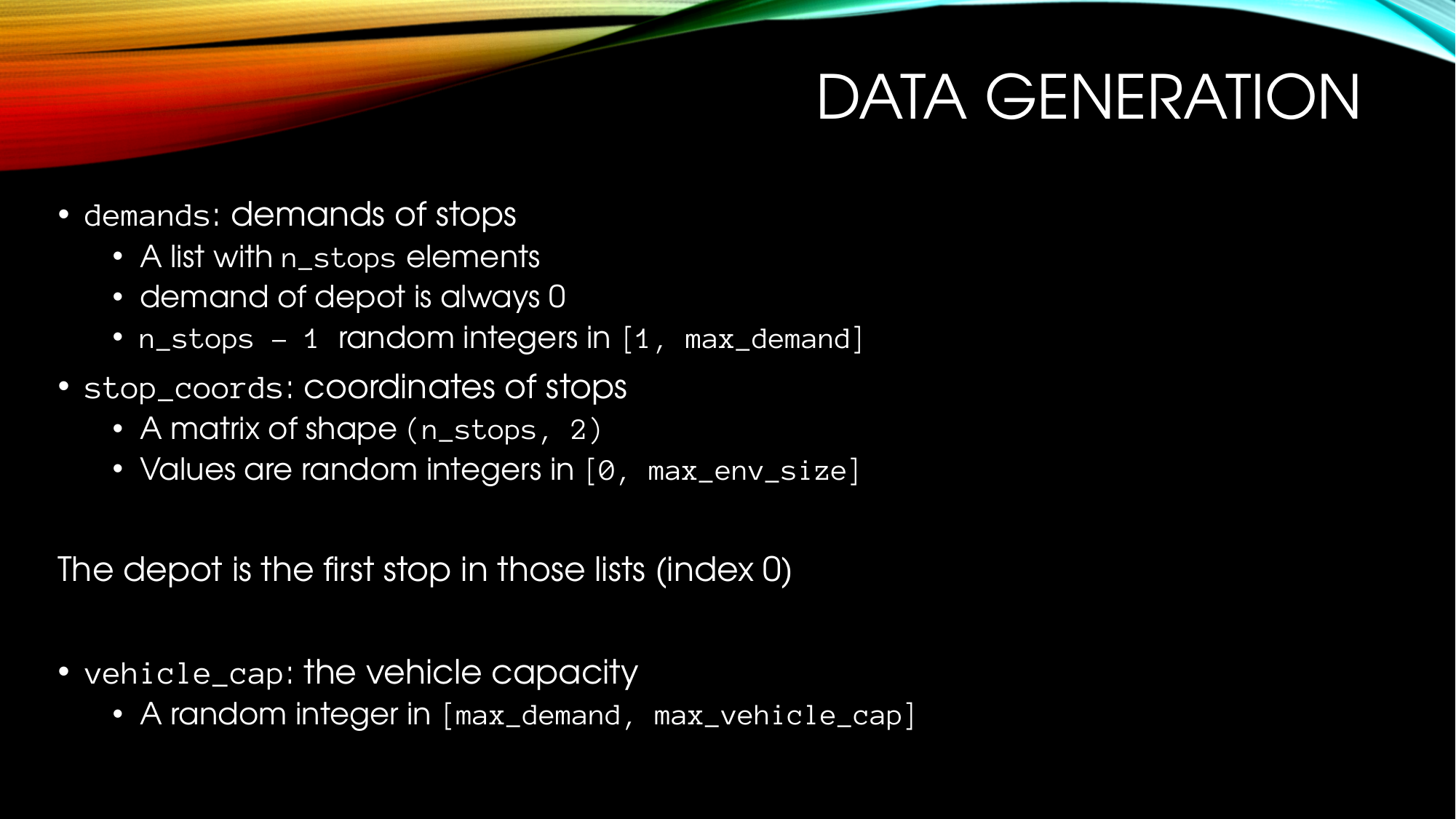

# Data generation
demands: demands of stops
A list with n_stops elements
demand of depot is always 0
n_stops - 1 random integers in [1, max_demand]
stop_coords: coordinates of stops
A matrix of shape (n_stops, 2)
Values are random integers in [0, max_env_size]

The depot is the first stop in those lists (index 0)

vehicle_cap: the vehicle capacity
A random integer in [max_demand, max_vehicle_cap]